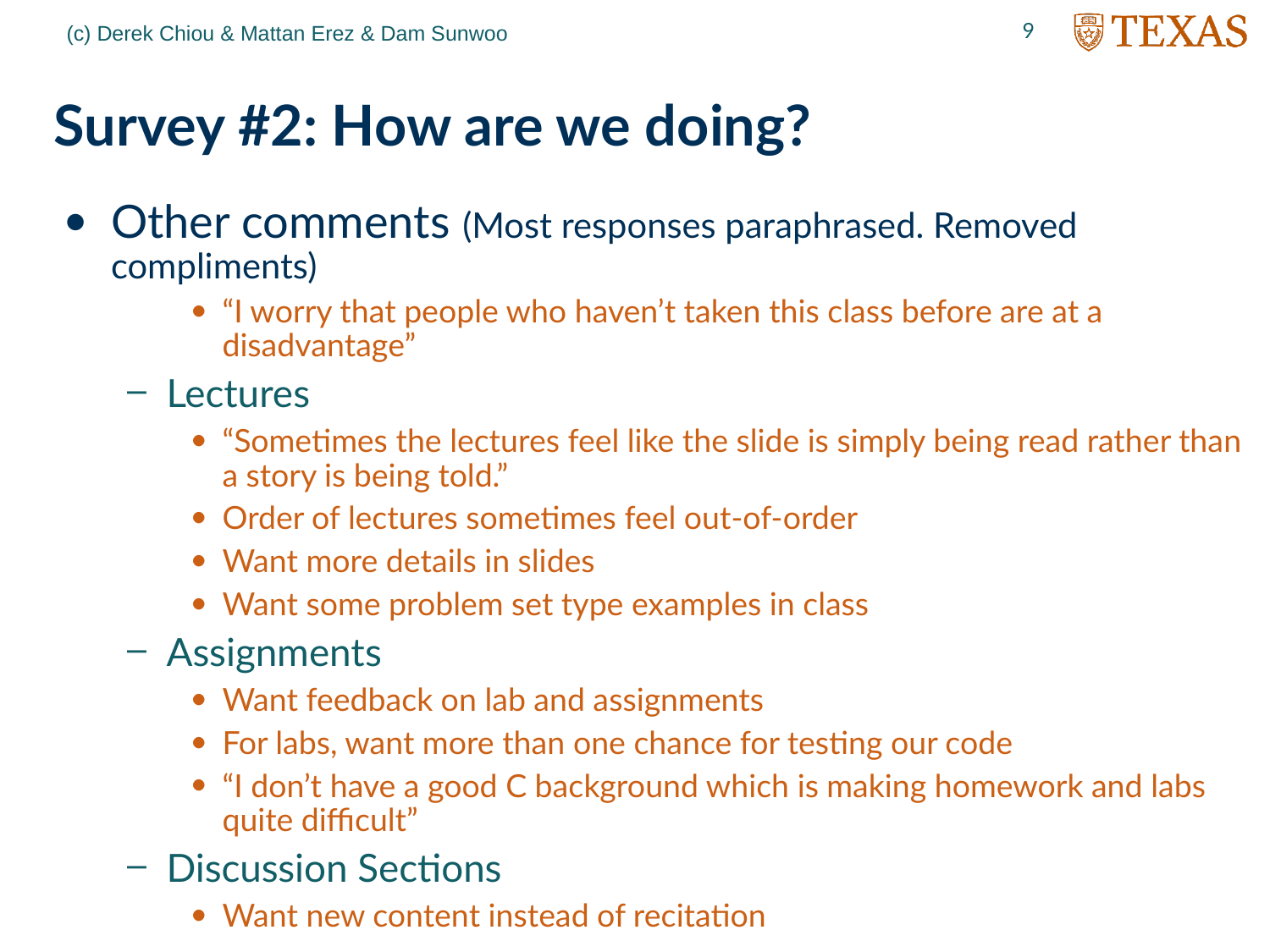

9
(c) Derek Chiou & Mattan Erez & Dam Sunwoo
# Survey #2: How are we doing?
Other comments (Most responses paraphrased. Removed compliments)
“I worry that people who haven’t taken this class before are at a disadvantage”
Lectures
“Sometimes the lectures feel like the slide is simply being read rather than a story is being told.”
Order of lectures sometimes feel out-of-order
Want more details in slides
Want some problem set type examples in class
Assignments
Want feedback on lab and assignments
For labs, want more than one chance for testing our code
“I don’t have a good C background which is making homework and labs quite difficult”
Discussion Sections
Want new content instead of recitation